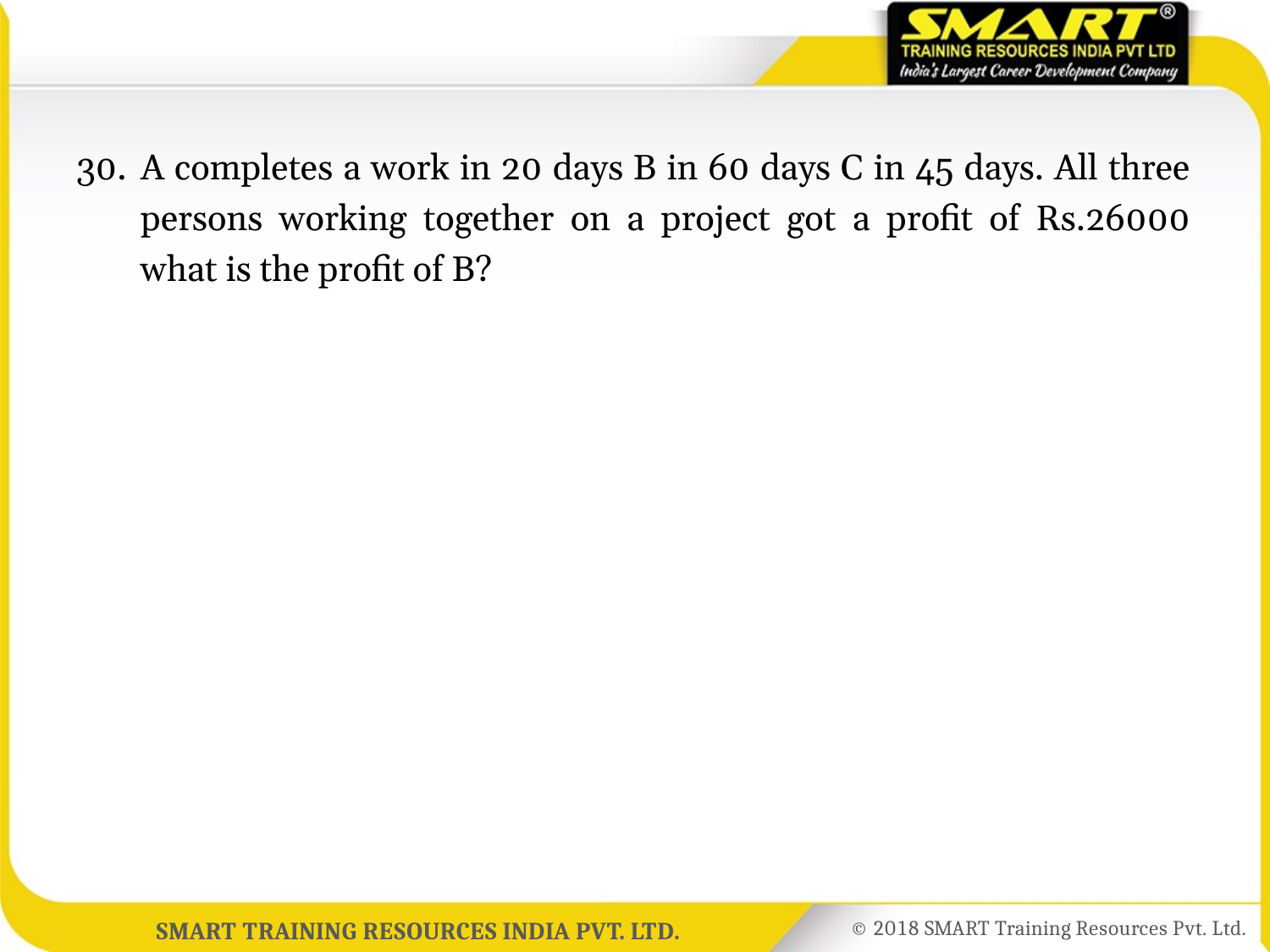

30.	A completes a work in 20 days B in 60 days C in 45 days. All three persons working together on a project got a profit of Rs.26000 what is the profit of B?